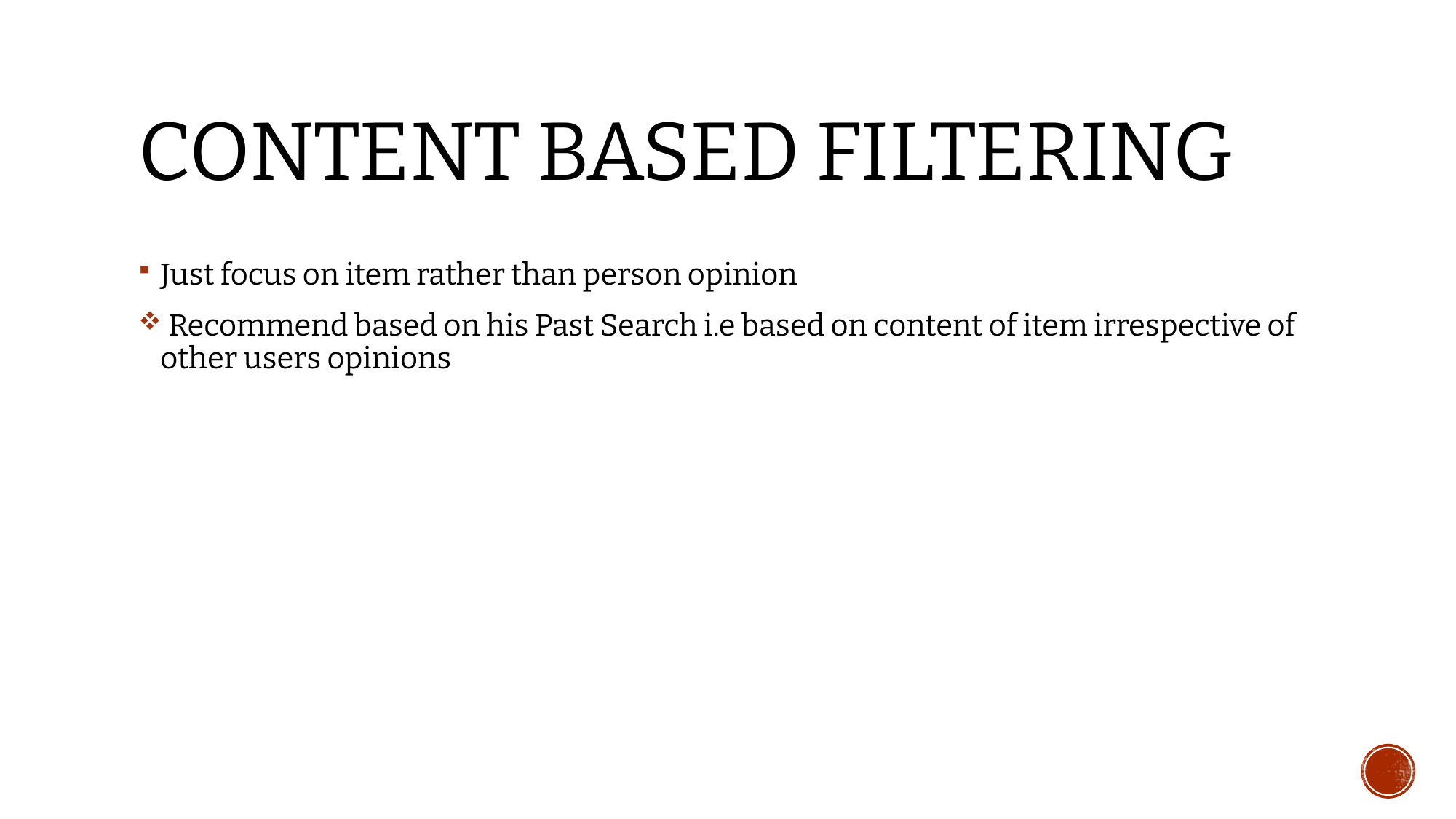

# Content based filtering
Just focus on item rather than person opinion
 Recommend based on his Past Search i.e based on content of item irrespective of other users opinions